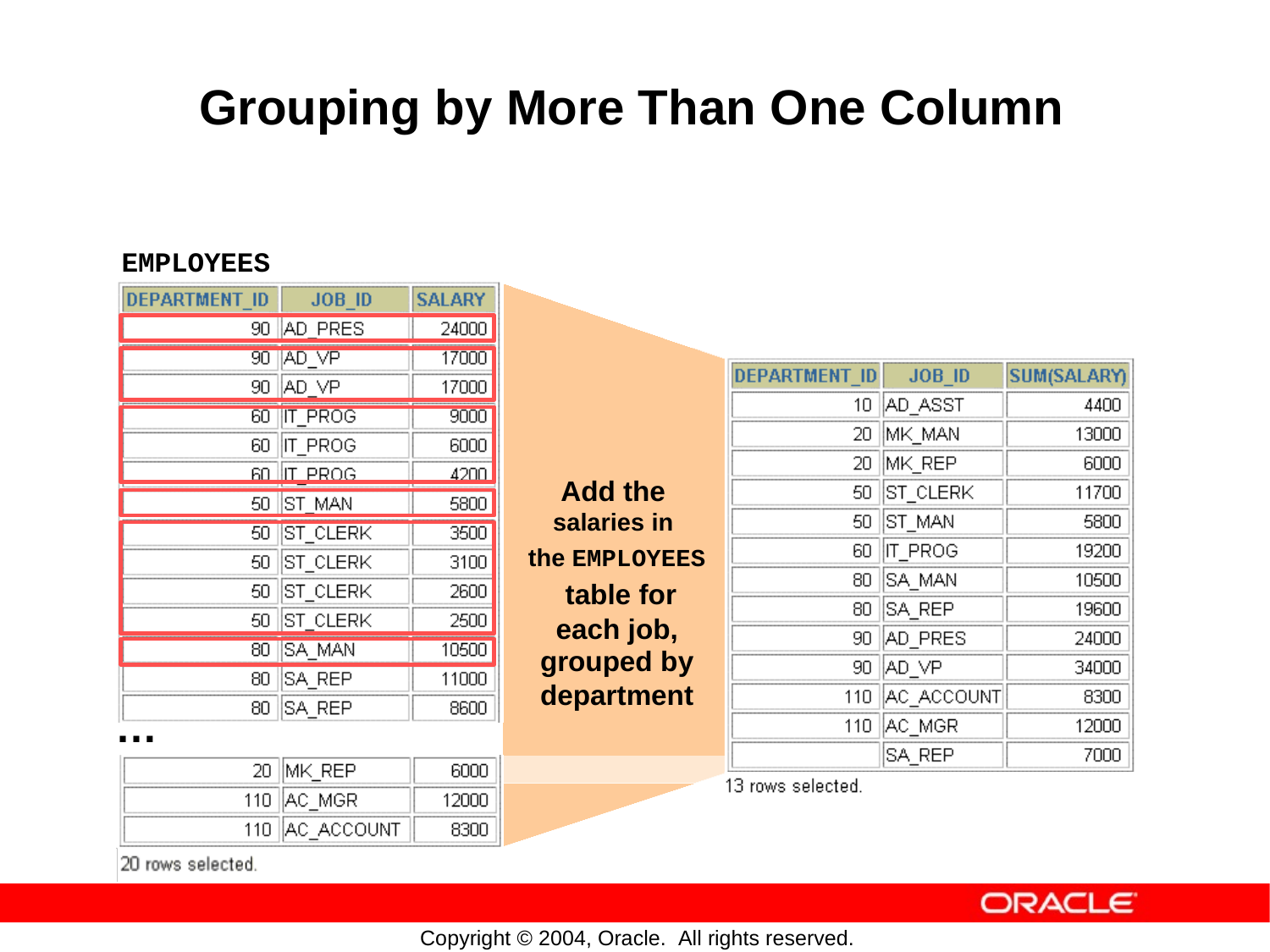

Grouping
by
More
Than
One
Column
EMPLOYEES

Add the

salaries in
the EMPLOYEES
table for each job,

grouped by

department

…

Copyright © 2004, Oracle.  All rights reserved.